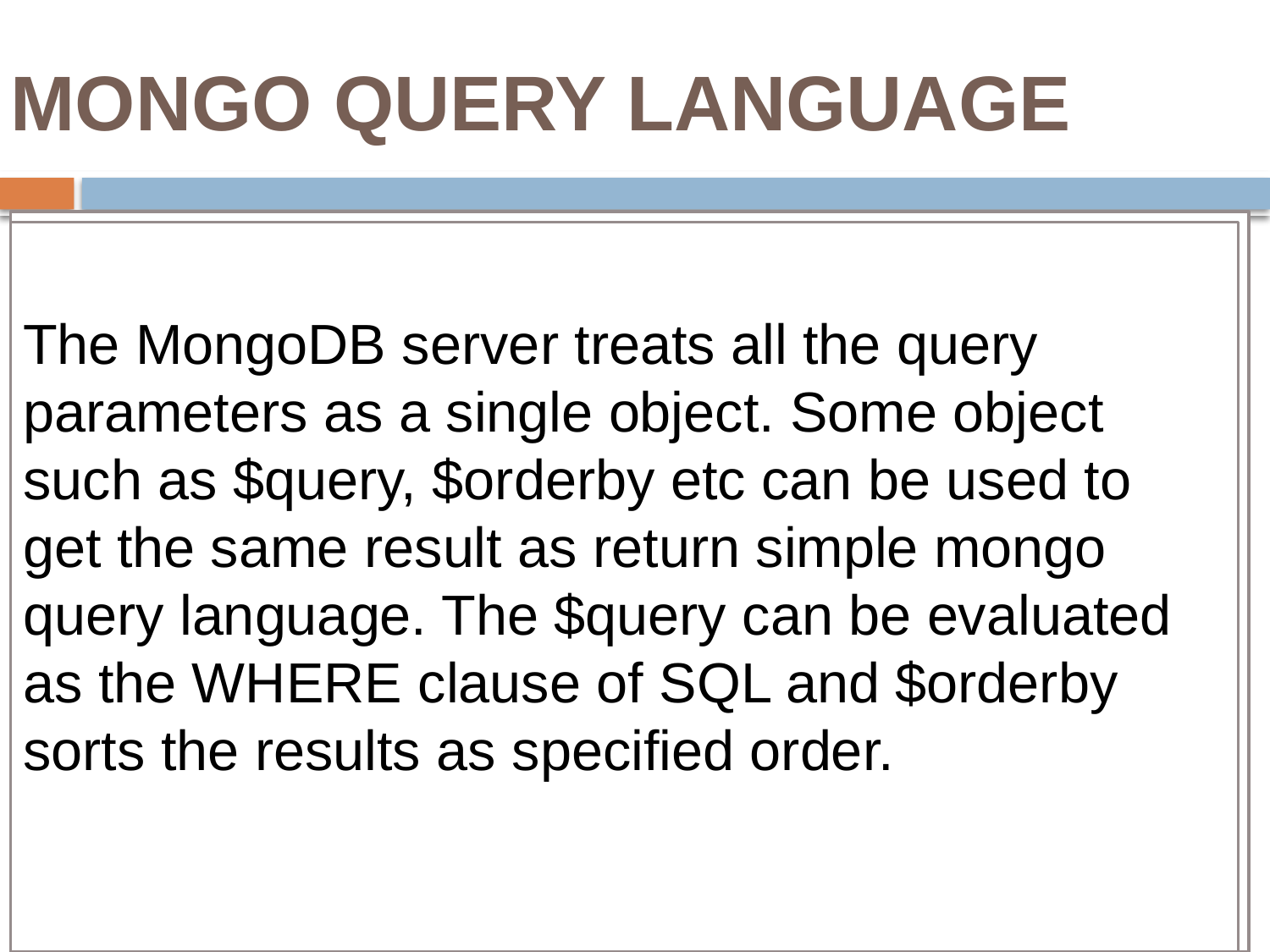

# MONGO QUERY LANGUAGE

The MongoDB server treats all the query parameters as a single object. Some object such as $query, $orderby etc can be used to get the same result as return simple mongo query language. The $query can be evaluated as the WHERE clause of SQL and $orderby sorts the results as specified order.